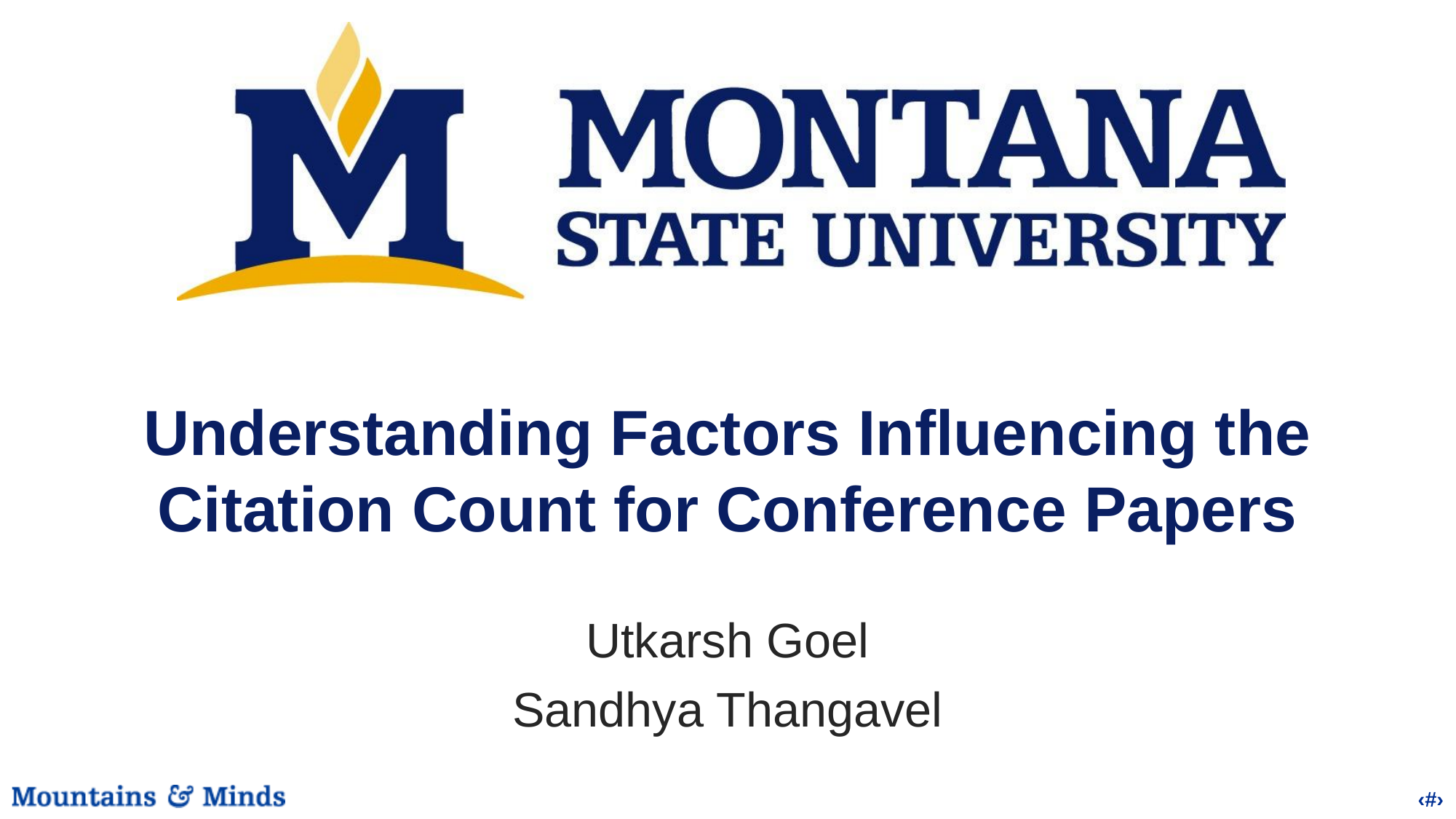

# Understanding Factors Influencing the Citation Count for Conference Papers
Utkarsh Goel
Sandhya Thangavel